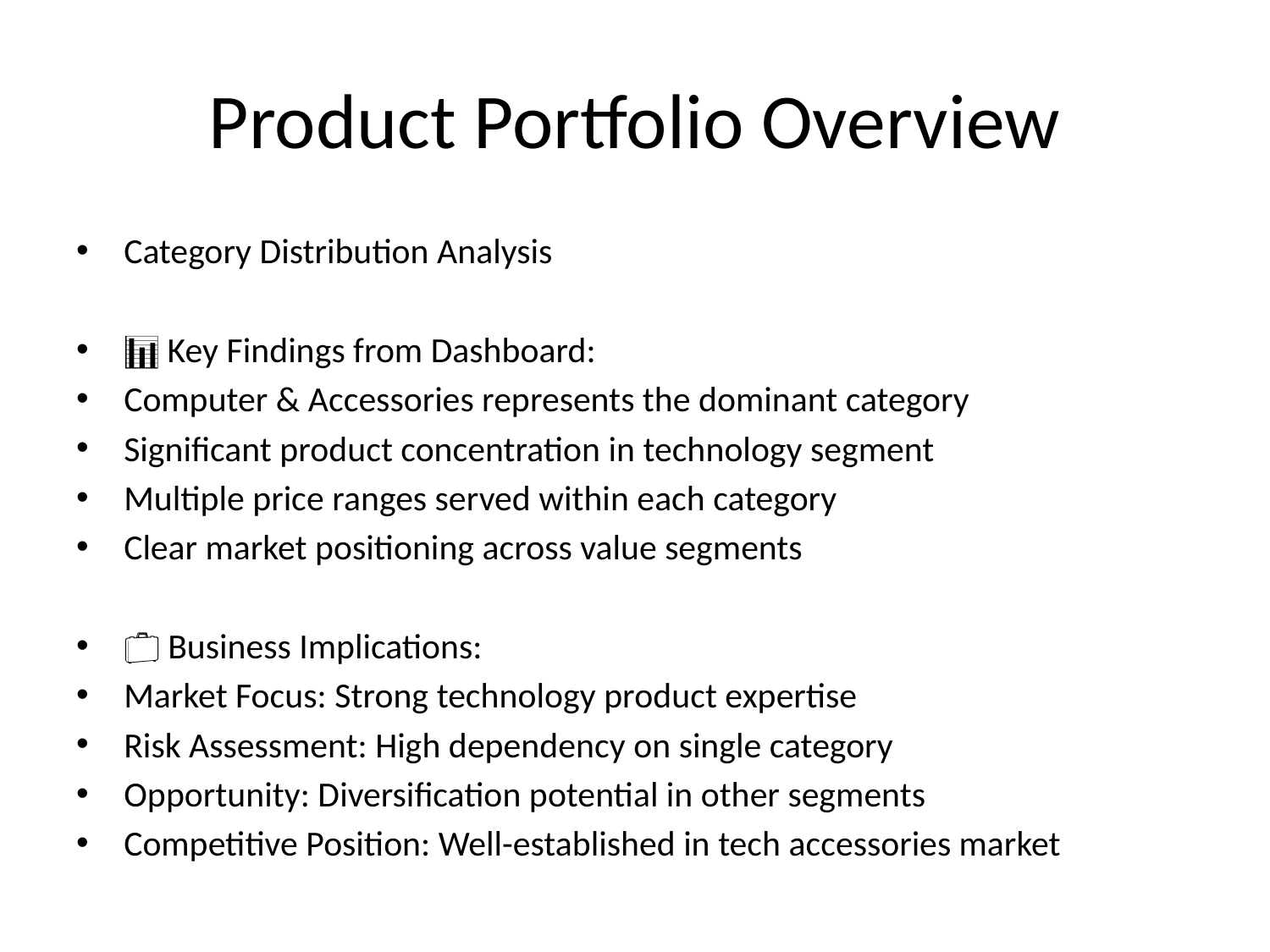

# Product Portfolio Overview
Category Distribution Analysis

📊 Key Findings from Dashboard:
Computer & Accessories represents the dominant category
Significant product concentration in technology segment
Multiple price ranges served within each category
Clear market positioning across value segments

💼 Business Implications:
Market Focus: Strong technology product expertise
Risk Assessment: High dependency on single category
Opportunity: Diversification potential in other segments
Competitive Position: Well-established in tech accessories market